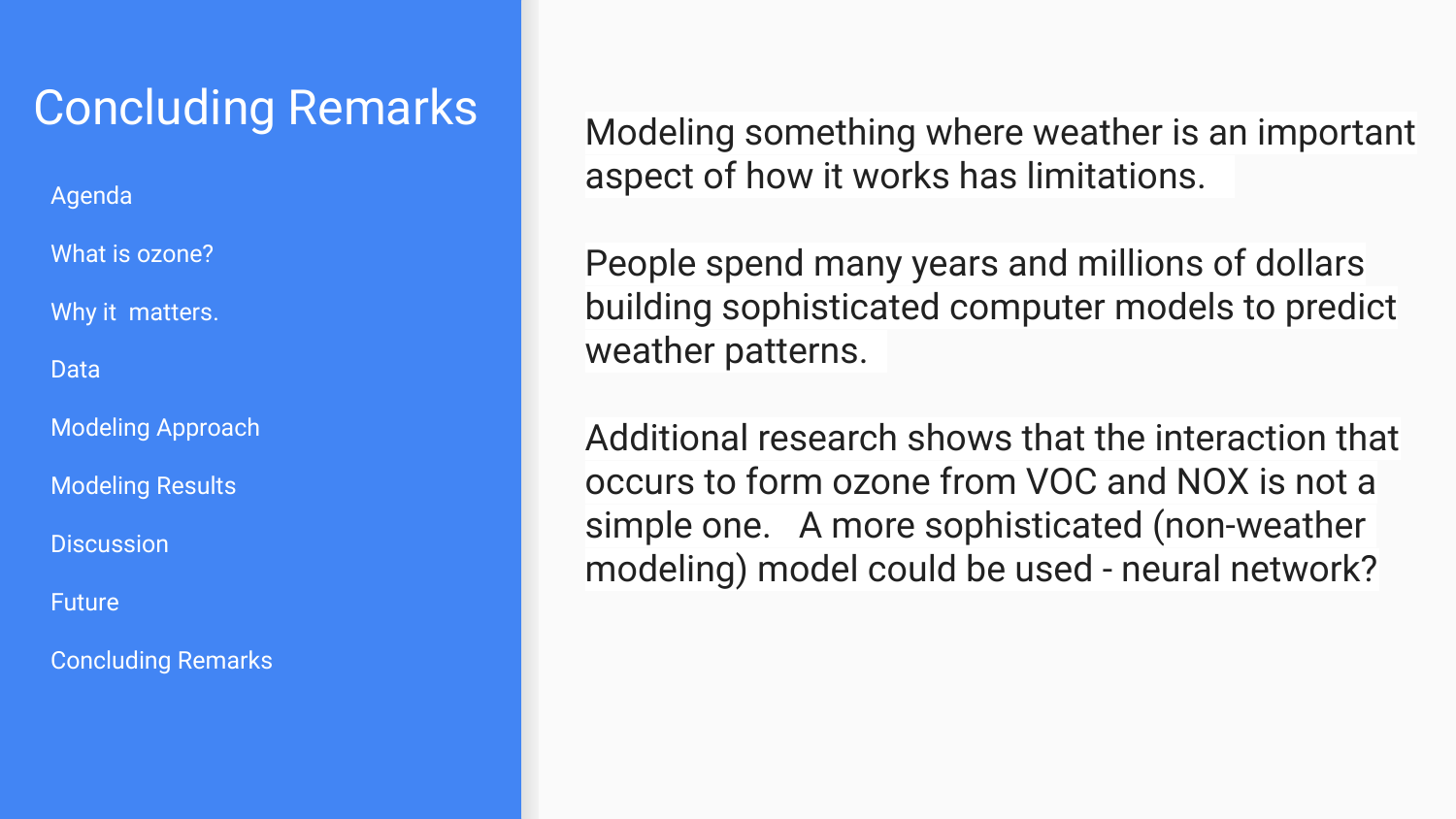

Modeling something where weather is an important aspect of how it works has limitations.

People spend many years and millions of dollars building sophisticated computer models to predict weather patterns.

Additional research shows that the interaction that occurs to form ozone from VOC and NOX is not a simple one.   A more sophisticated (non-weather
modeling) model could be used - neural network?

# Concluding Remarks
Agenda

What is ozone?

Why it  matters.

Data

Modeling Approach

Modeling Results

Discussion

Future

Concluding Remarks